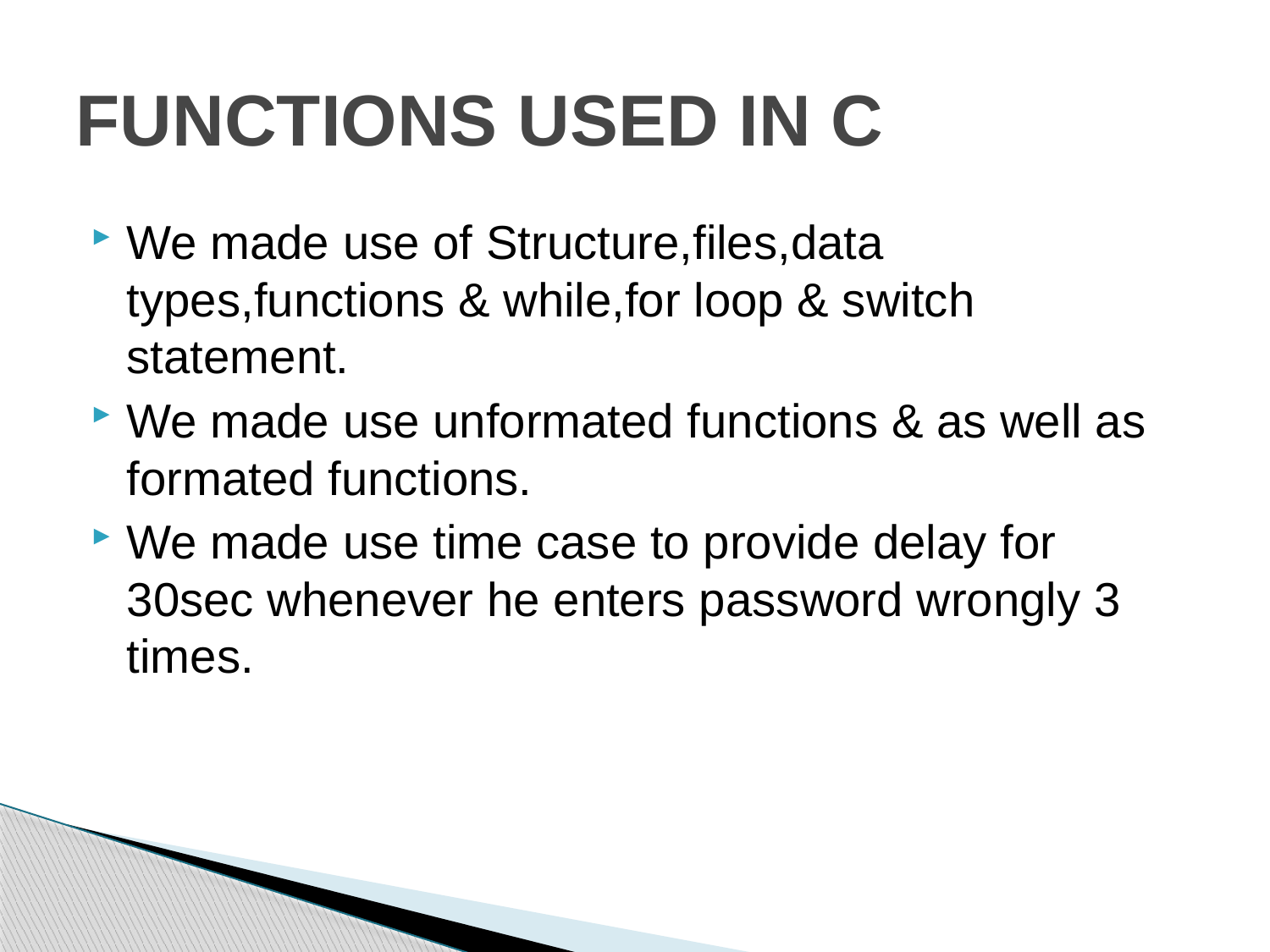

# FUNCTIONS USED IN C
We made use of Structure,files,data types,functions & while,for loop & switch statement.
We made use unformated functions & as well as formated functions.
We made use time case to provide delay for 30sec whenever he enters password wrongly 3 times.